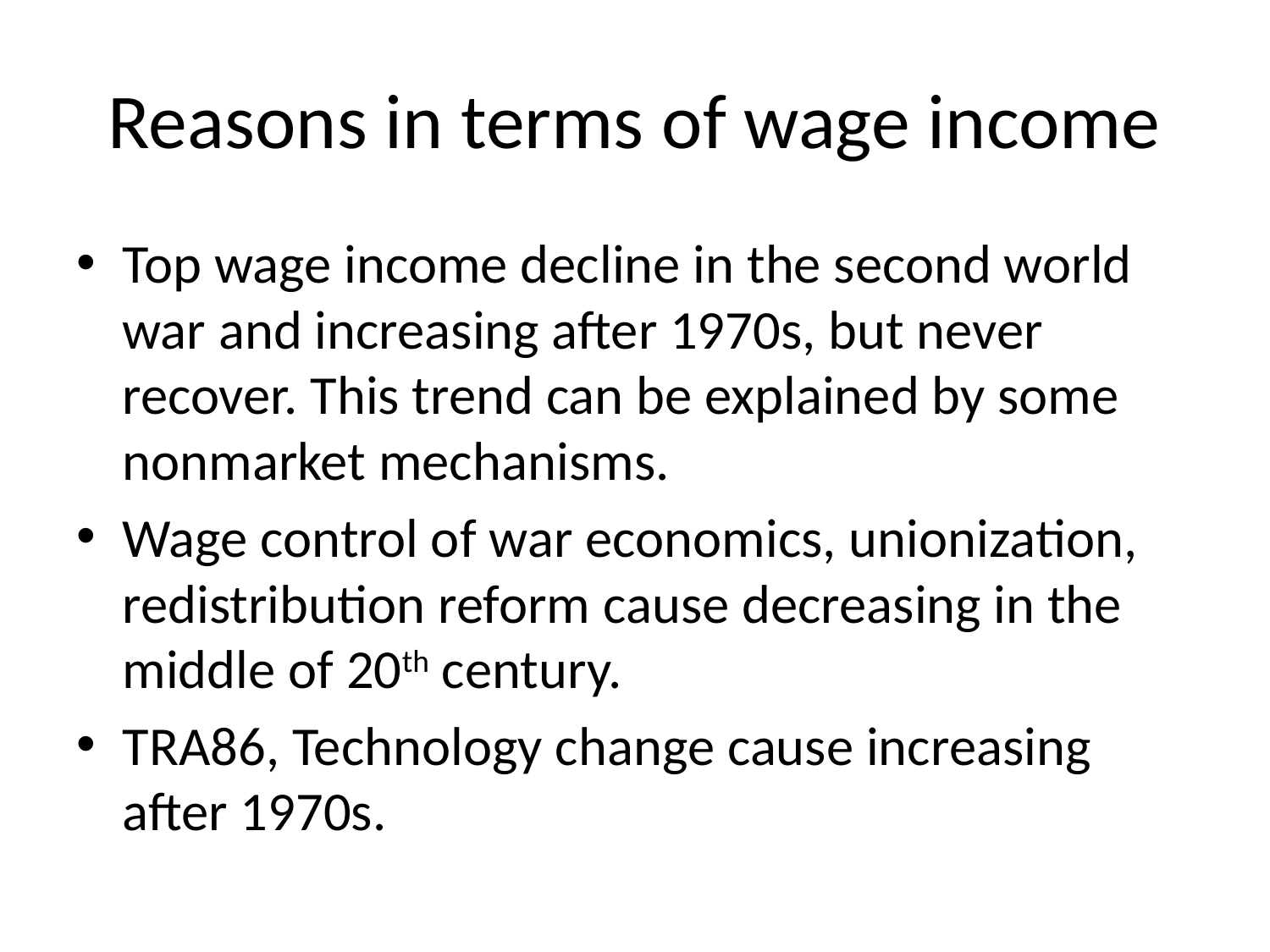

# Reasons in terms of wage income
Top wage income decline in the second world war and increasing after 1970s, but never recover. This trend can be explained by some nonmarket mechanisms.
Wage control of war economics, unionization, redistribution reform cause decreasing in the middle of 20th century.
TRA86, Technology change cause increasing after 1970s.